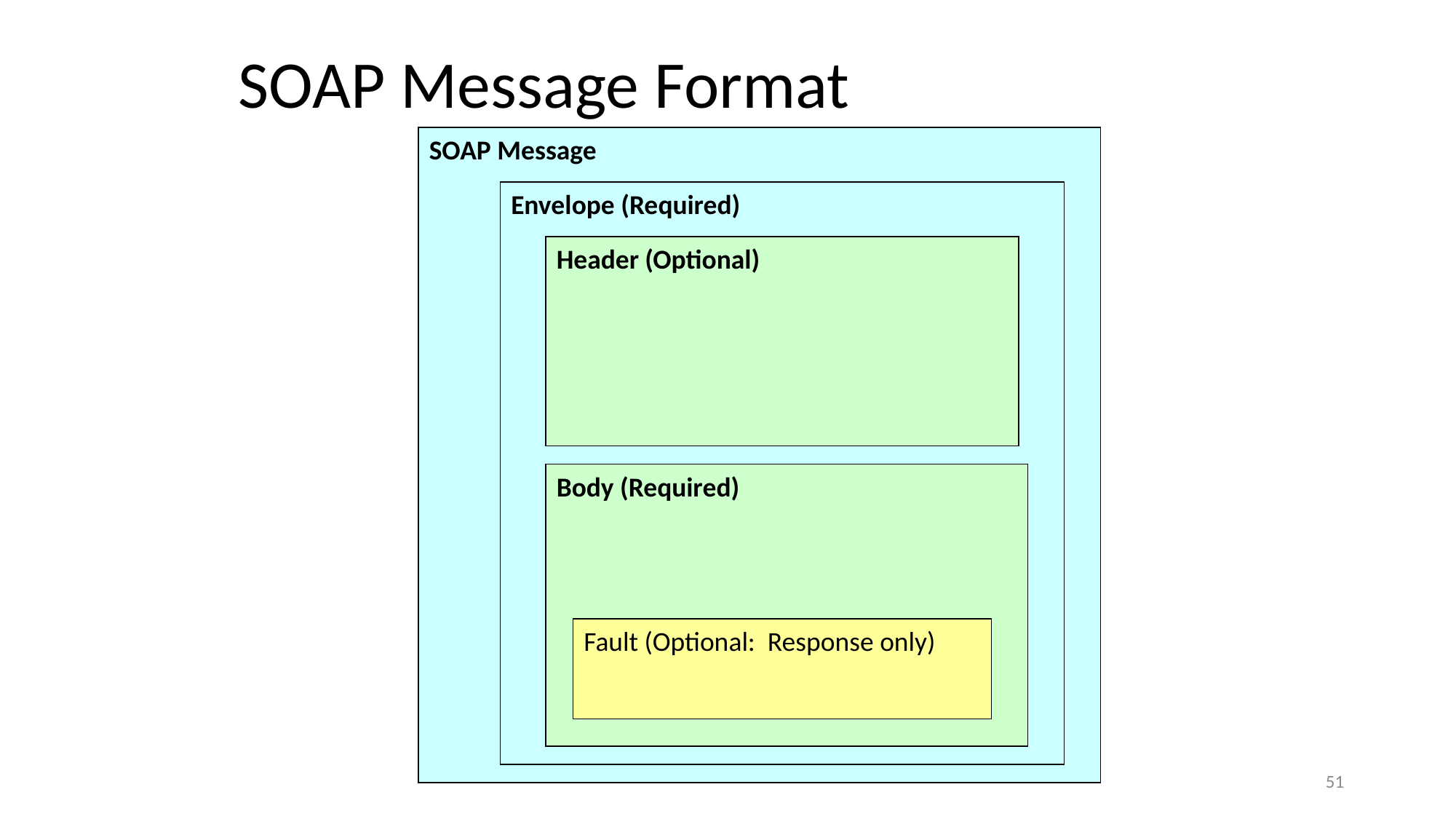

# SOAP Message Format
SOAP Message
Envelope (Required)

Header (Optional)
Body (Required)
Fault (Optional:  Response only)
51